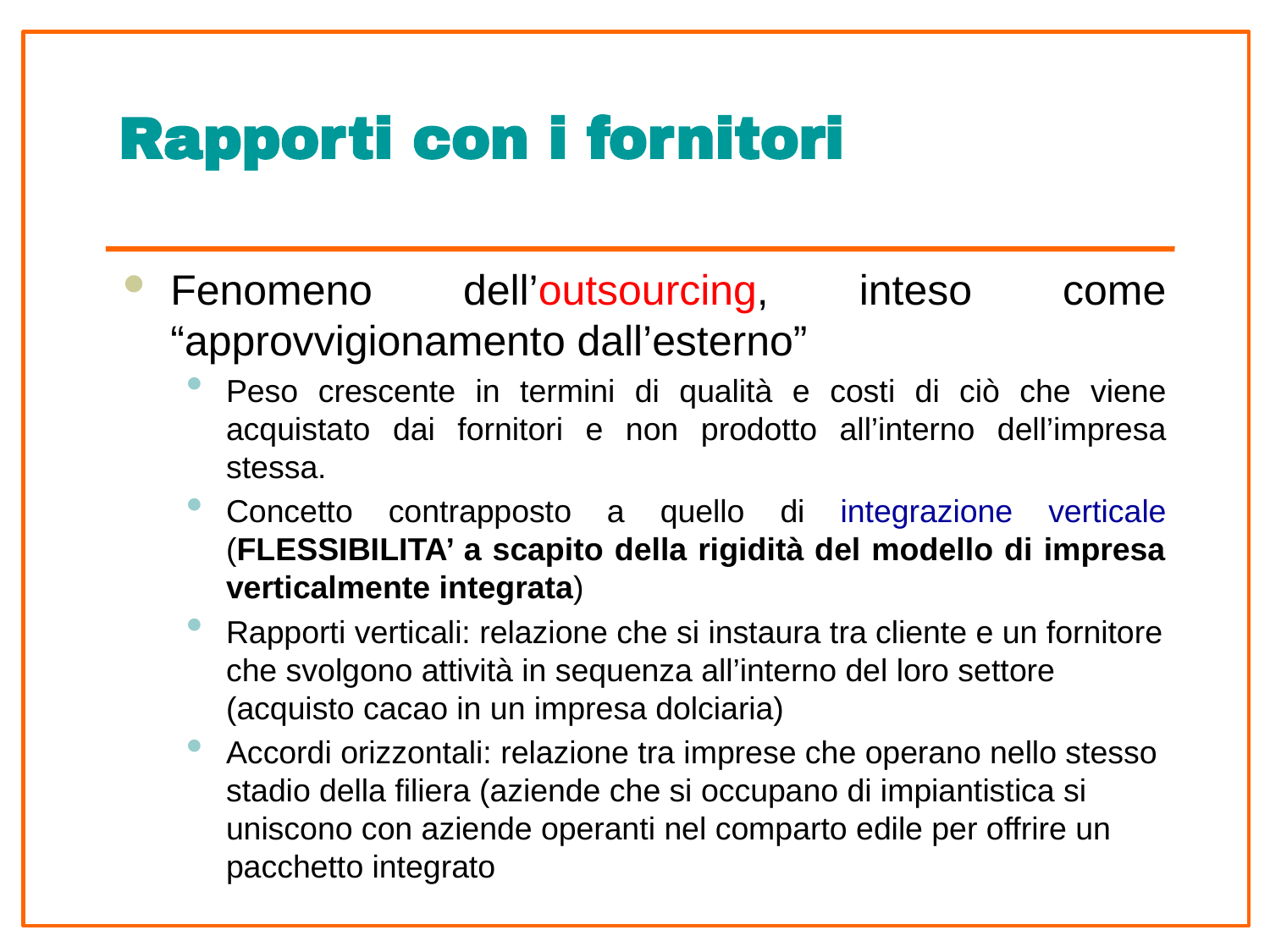

# Rapporti con i fornitori
Fenomeno dell’outsourcing, inteso come “approvvigionamento dall’esterno”
Peso crescente in termini di qualità e costi di ciò che viene acquistato dai fornitori e non prodotto all’interno dell’impresa stessa.
Concetto contrapposto a quello di integrazione verticale (FLESSIBILITA’ a scapito della rigidità del modello di impresa verticalmente integrata)
Rapporti verticali: relazione che si instaura tra cliente e un fornitore che svolgono attività in sequenza all’interno del loro settore (acquisto cacao in un impresa dolciaria)
Accordi orizzontali: relazione tra imprese che operano nello stesso stadio della filiera (aziende che si occupano di impiantistica si uniscono con aziende operanti nel comparto edile per offrire un pacchetto integrato